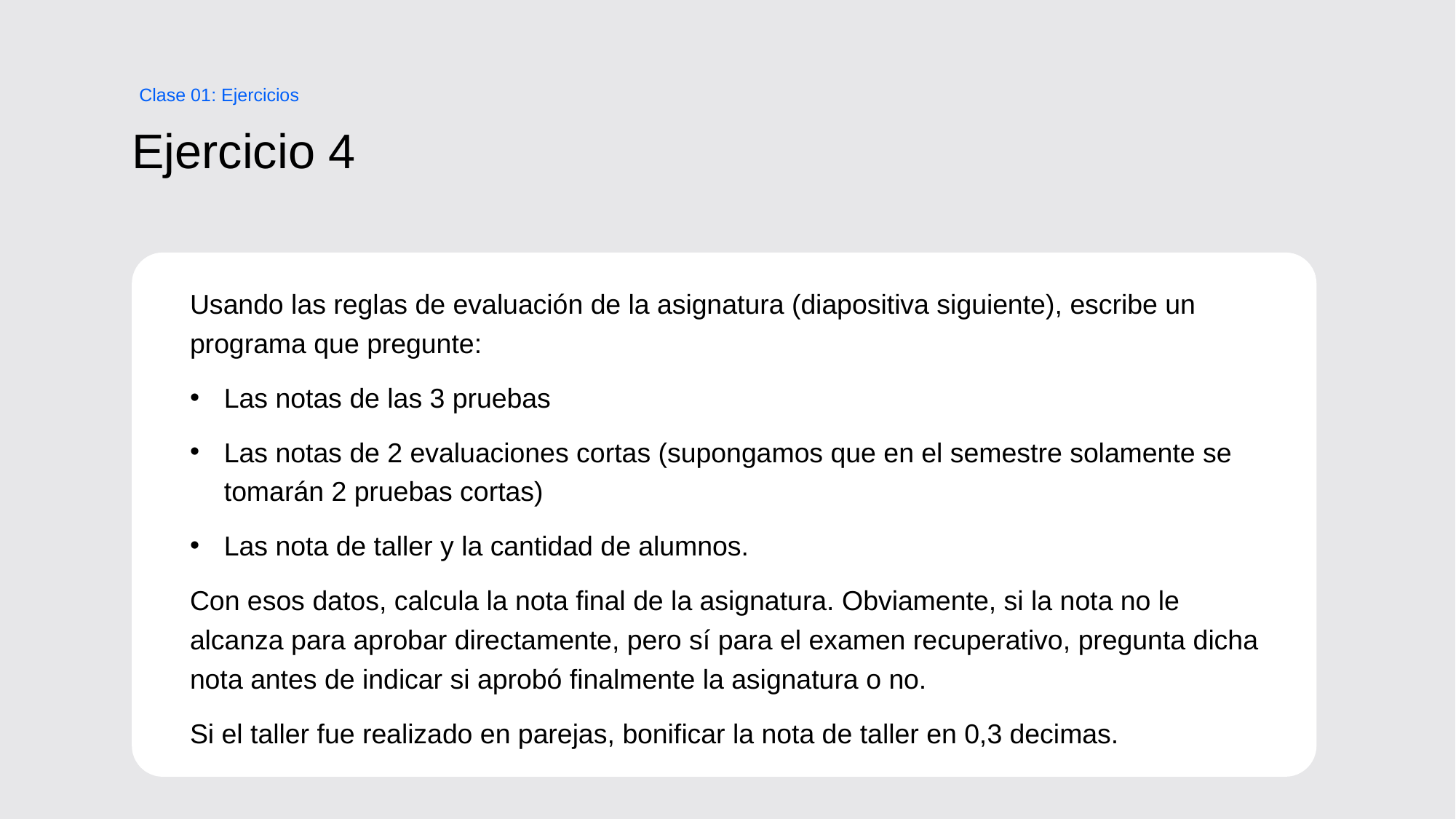

Clase 01: Ejercicios
# Ejercicio 4
Usando las reglas de evaluación de la asignatura (diapositiva siguiente), escribe un programa que pregunte:
Las notas de las 3 pruebas
Las notas de 2 evaluaciones cortas (supongamos que en el semestre solamente se tomarán 2 pruebas cortas)
Las nota de taller y la cantidad de alumnos.
Con esos datos, calcula la nota final de la asignatura. Obviamente, si la nota no le alcanza para aprobar directamente, pero sí para el examen recuperativo, pregunta dicha nota antes de indicar si aprobó finalmente la asignatura o no.
Si el taller fue realizado en parejas, bonificar la nota de taller en 0,3 decimas.